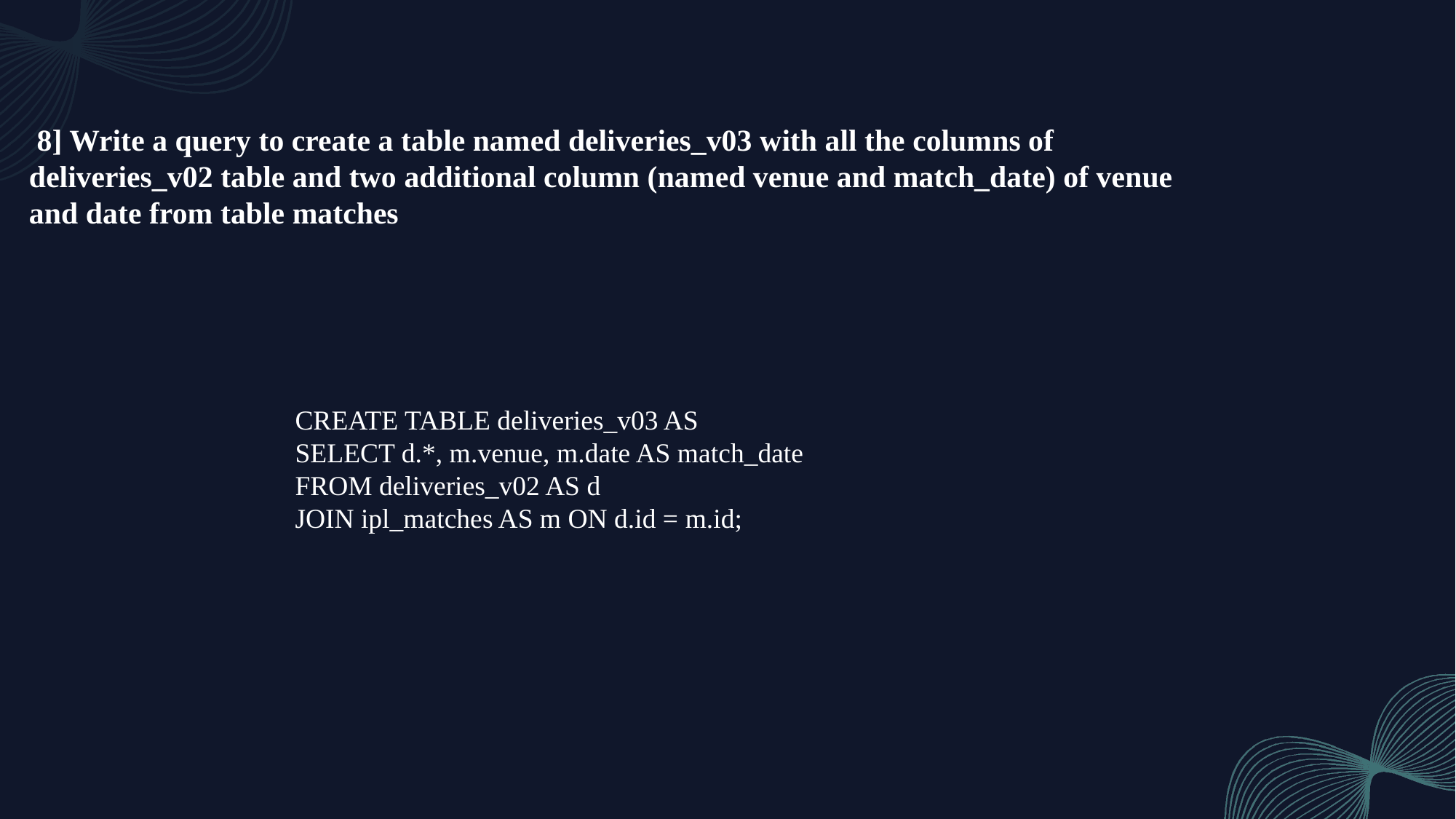

# 8] Write a query to create a table named deliveries_v03 with all the columns of deliveries_v02 table and two additional column (named venue and match_date) of venue and date from table matches
CREATE TABLE deliveries_v03 AS
SELECT d.*, m.venue, m.date AS match_date
FROM deliveries_v02 AS d
JOIN ipl_matches AS m ON d.id = m.id;